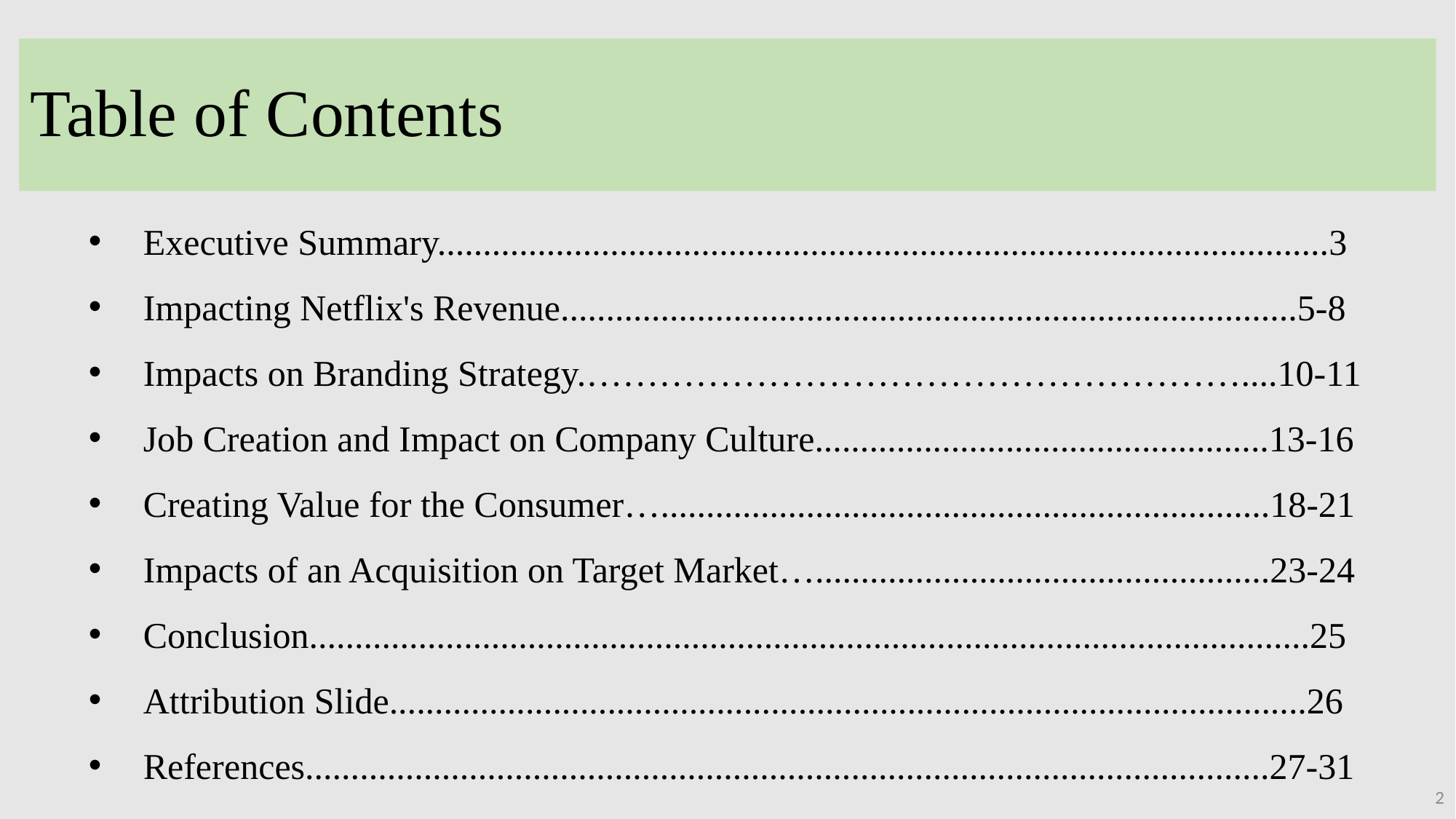

# Table of Contents
Executive Summary..................................................................................................3
Impacting Netflix's Revenue.................................................................................5-8
Impacts on Branding Strategy.………………………………………………....10-11
Job Creation and Impact on Company Culture..................................................13-16
Creating Value for the Consumer…...................................................................18-21
Impacts of an Acquisition on Target Market…..................................................23-24
Conclusion..............................................................................................................25
Attribution Slide.....................................................................................................26
References..........................................................................................................27-31
2